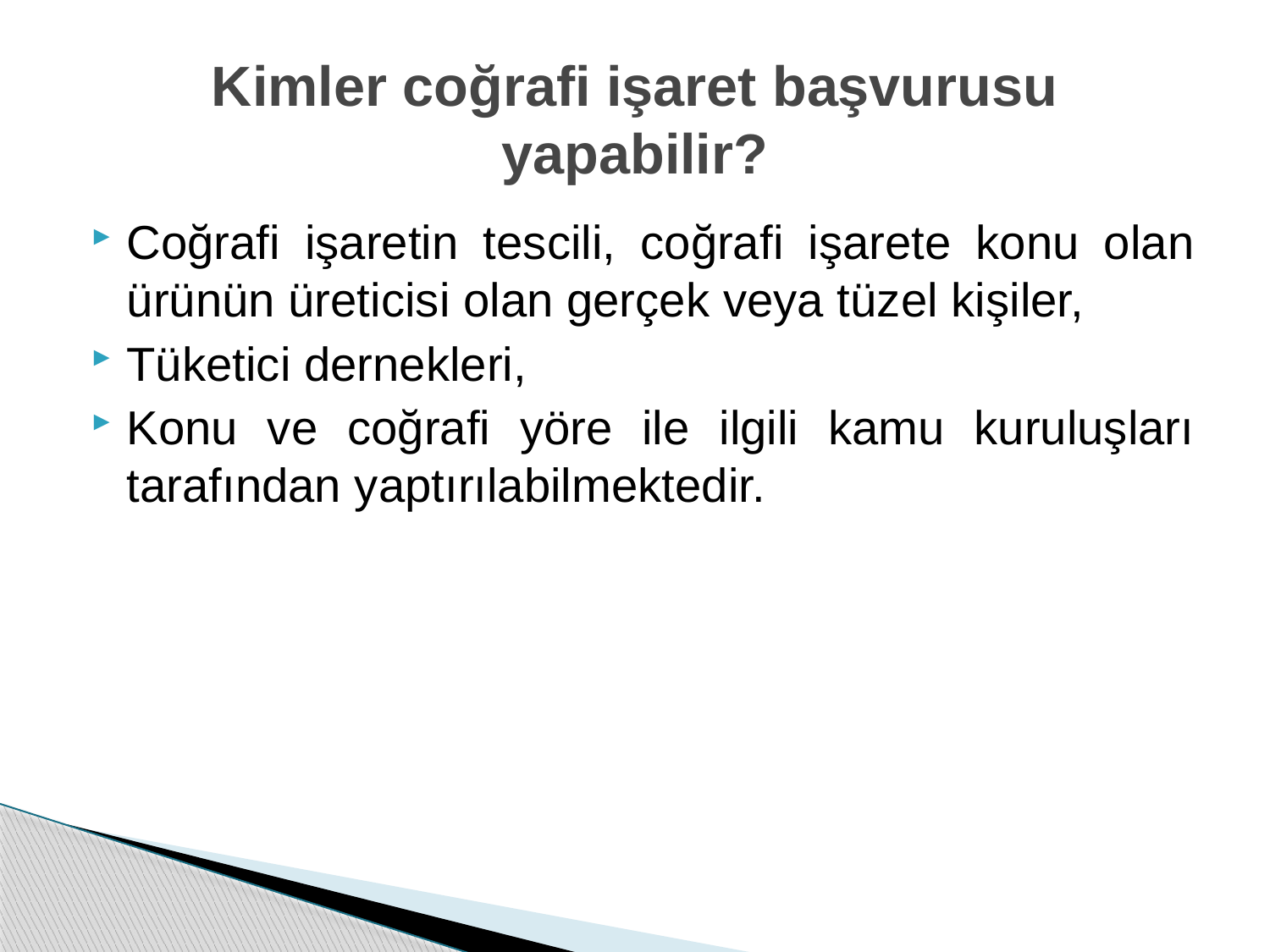

# Kimler coğrafi işaret başvurusu yapabilir?
Coğrafi işaretin tescili, coğrafi işarete konu olan ürünün üreticisi olan gerçek veya tüzel kişiler,
Tüketici dernekleri,
Konu ve coğrafi yöre ile ilgili kamu kuruluşları tarafından yaptırılabilmektedir.